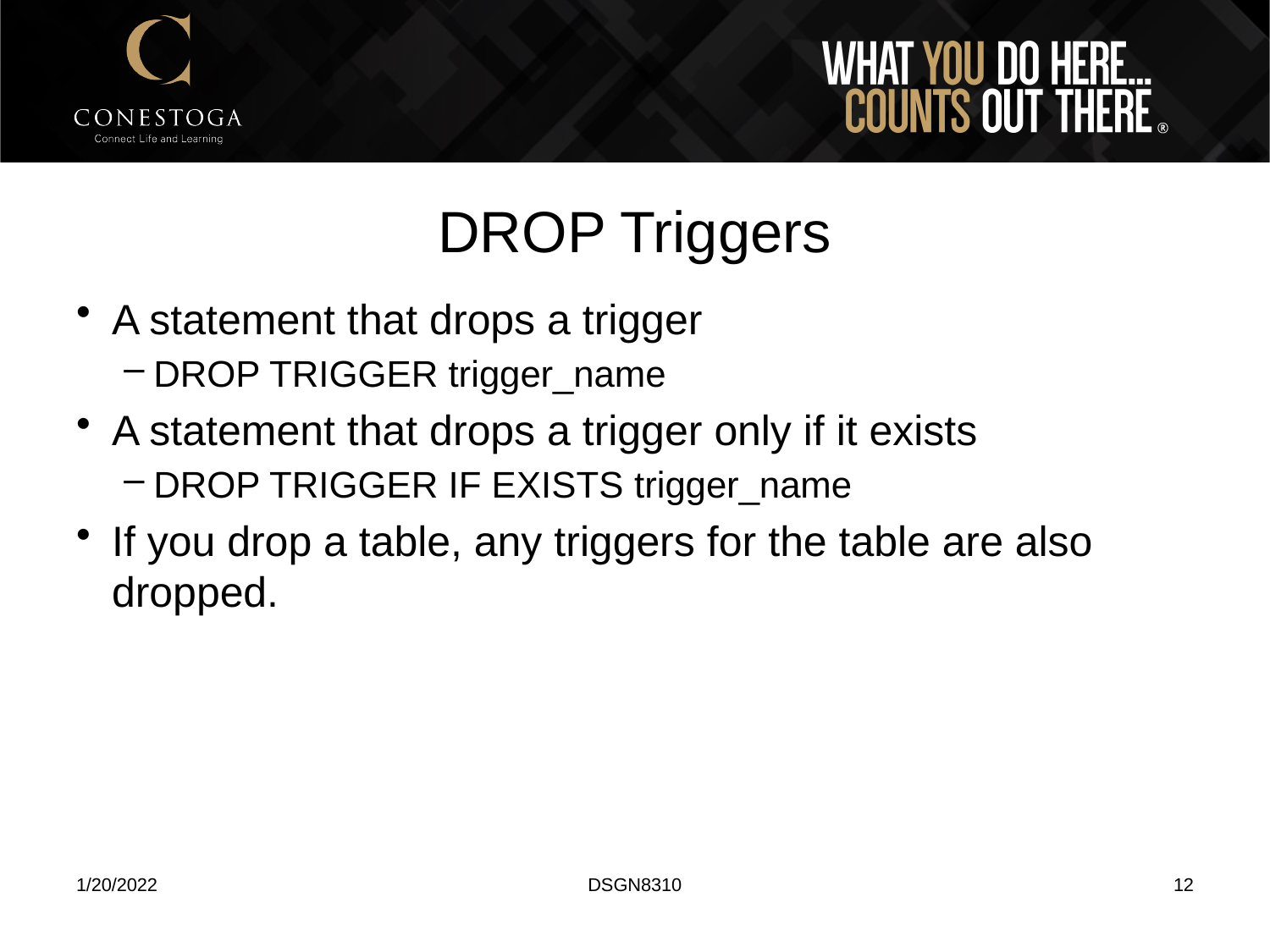

# DROP Triggers
A statement that drops a trigger
DROP TRIGGER trigger_name
A statement that drops a trigger only if it exists
DROP TRIGGER IF EXISTS trigger_name
If you drop a table, any triggers for the table are also dropped.
1/20/2022
DSGN8310
12